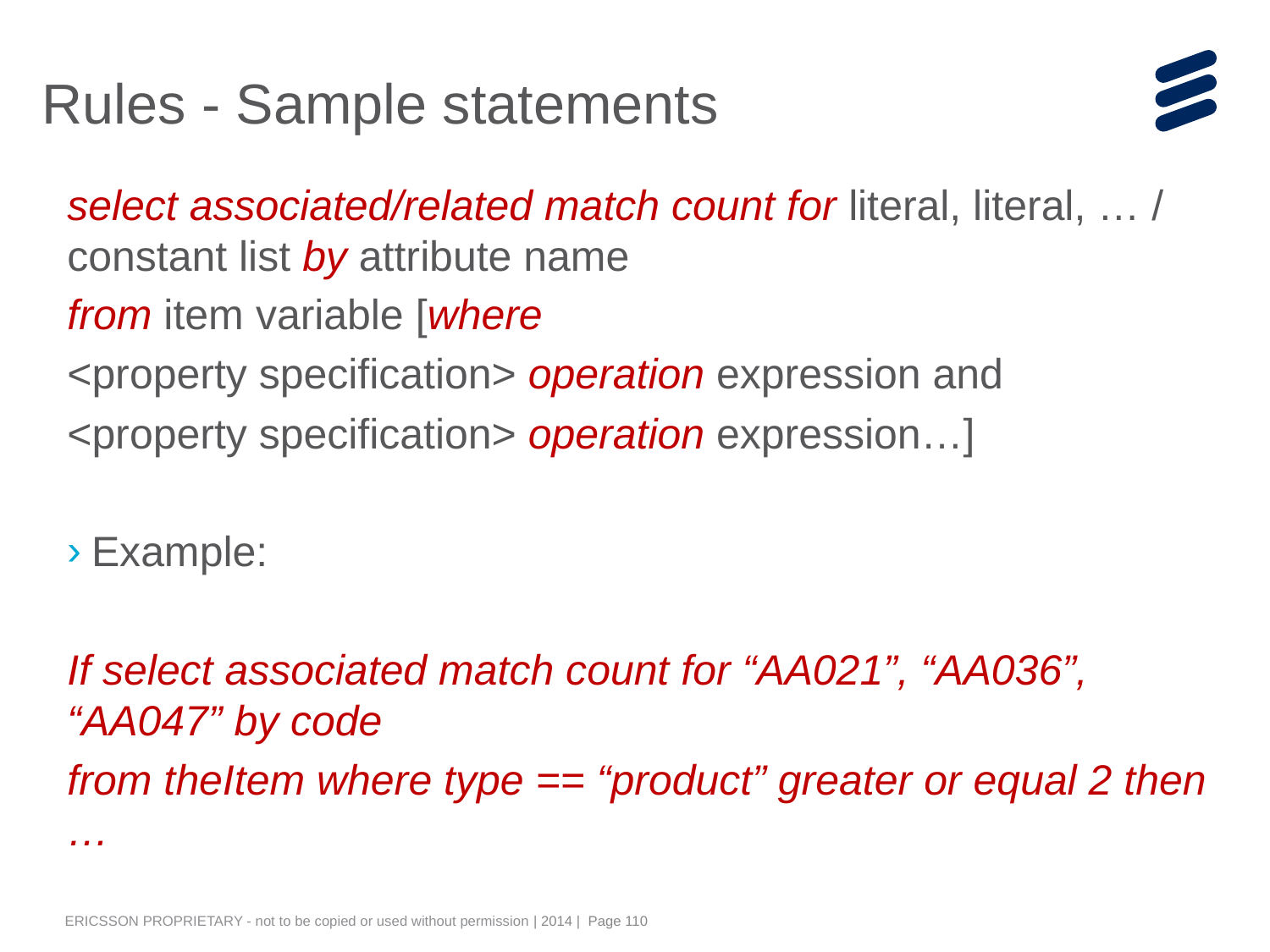

# Rules - Sample statements
select associated/related match count for literal, literal, … / constant list by attribute name
from item variable [where
<property specification> operation expression and
<property specification> operation expression…]

Example:

If select associated match count for “AA021”, “AA036”, “AA047” by code
from theItem where type == “product” greater or equal 2 then …